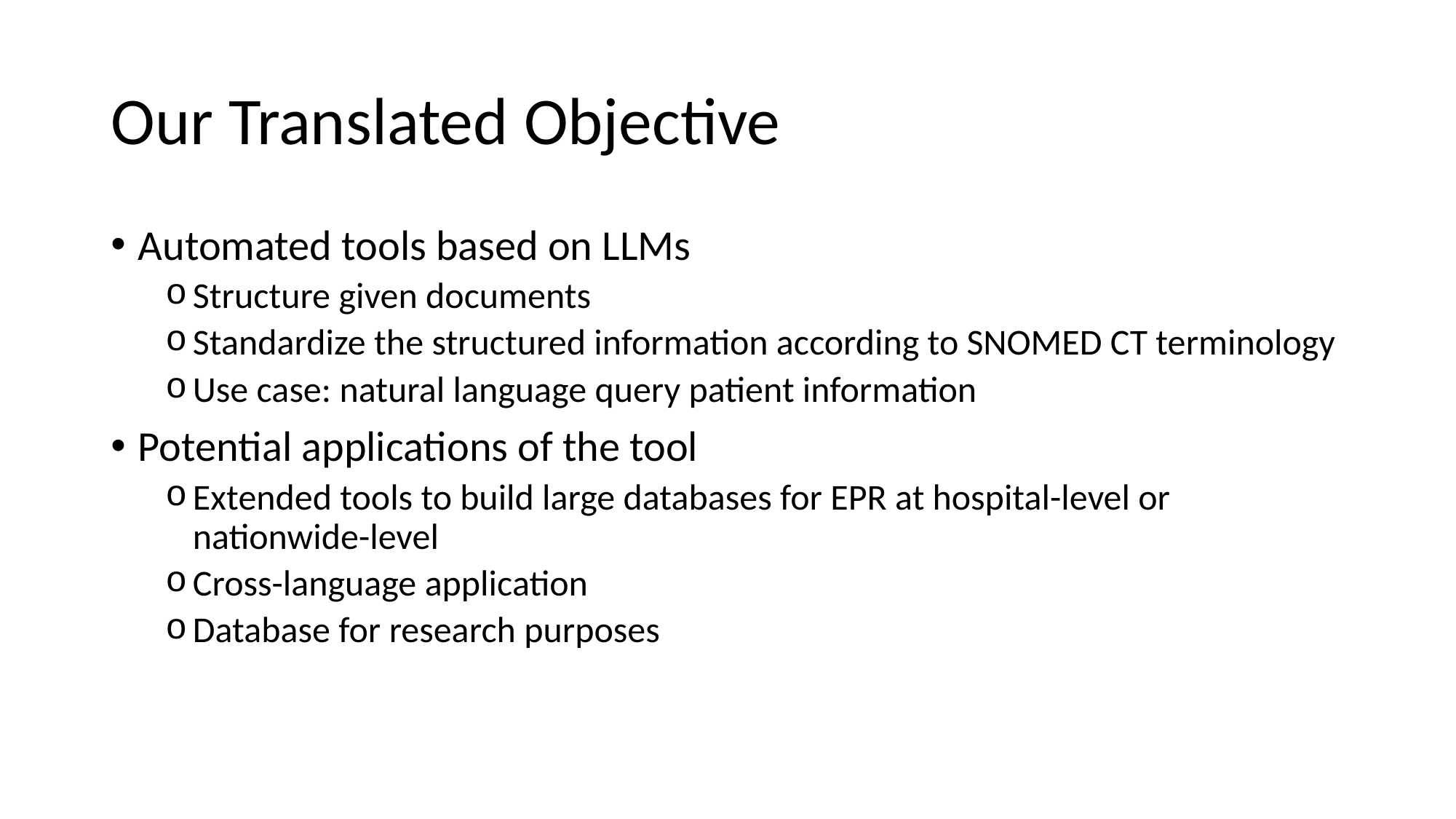

# Our Translated Objective
Automated tools based on LLMs
Structure given documents
Standardize the structured information according to SNOMED CT terminology
Use case: natural language query patient information
Potential applications of the tool
Extended tools to build large databases for EPR at hospital-level or nationwide-level
Cross-language application
Database for research purposes